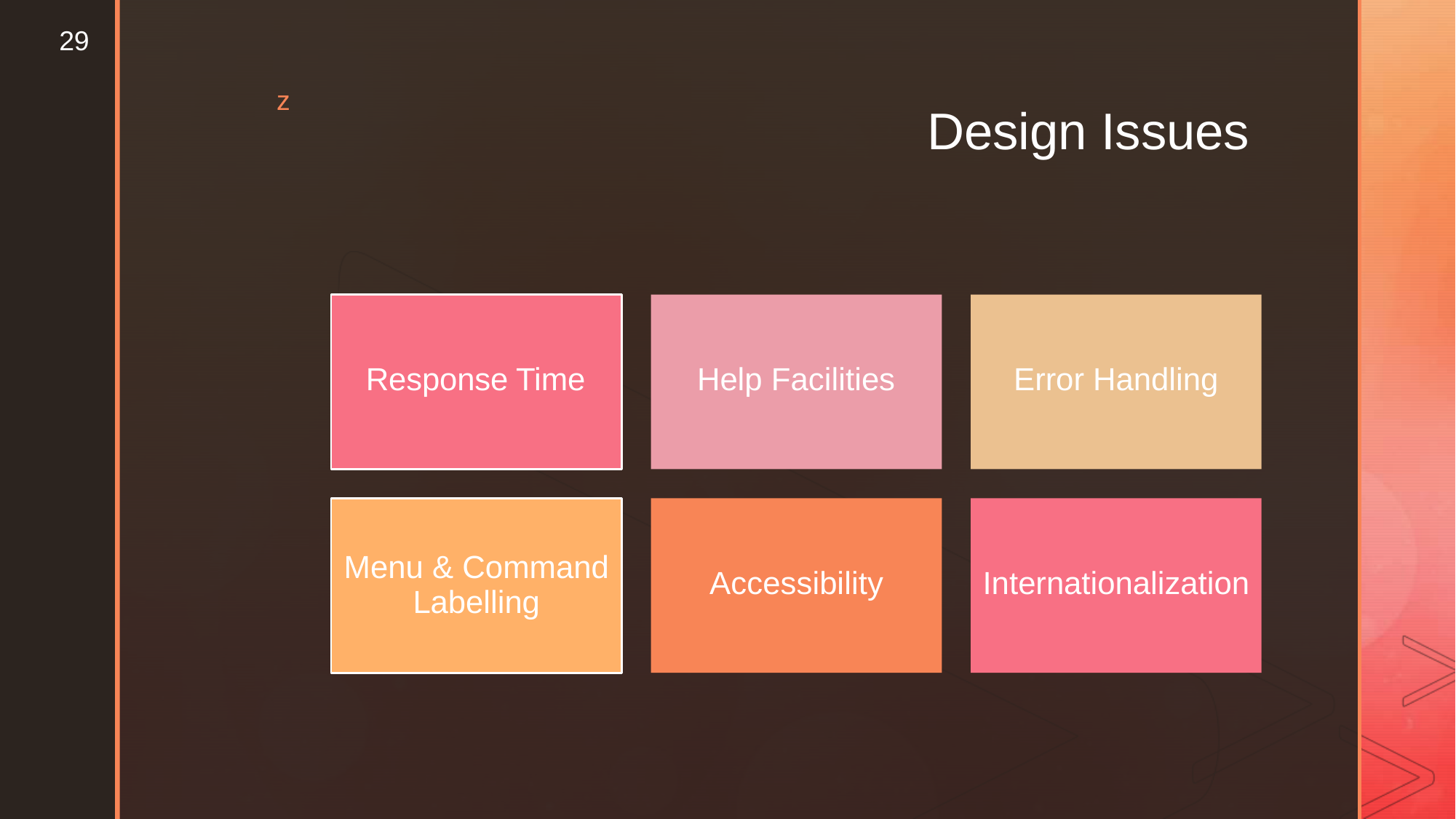

29
z
Design Issues

Response Time

Help Facilities

Error Handling

Menu & Command
Labelling

Accessibility

Internationalization